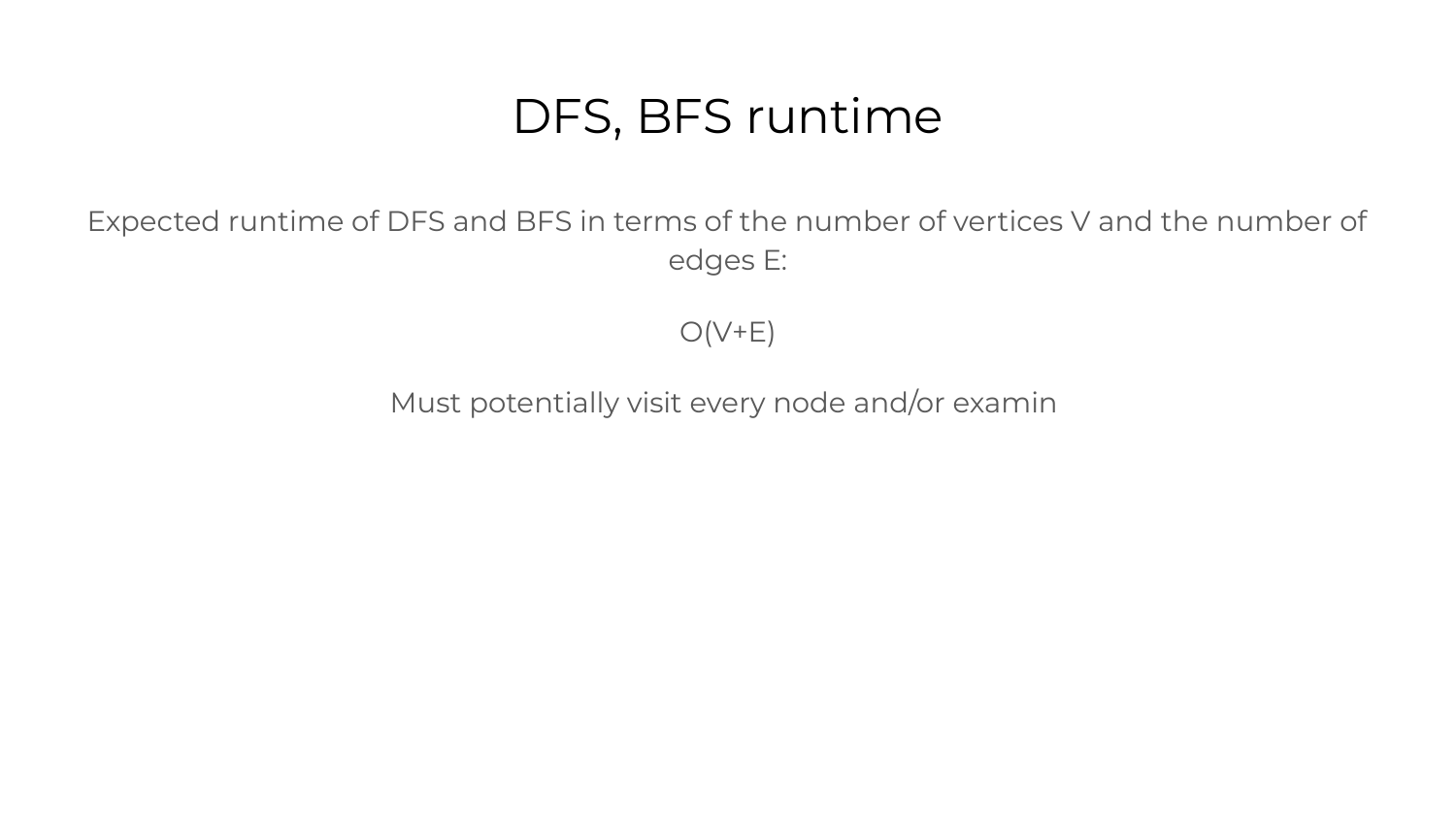

# DFS, BFS runtime
Expected runtime of DFS and BFS in terms of the number of vertices V and the number of edges E:
O(V+E)
Must potentially visit every node and/or examin